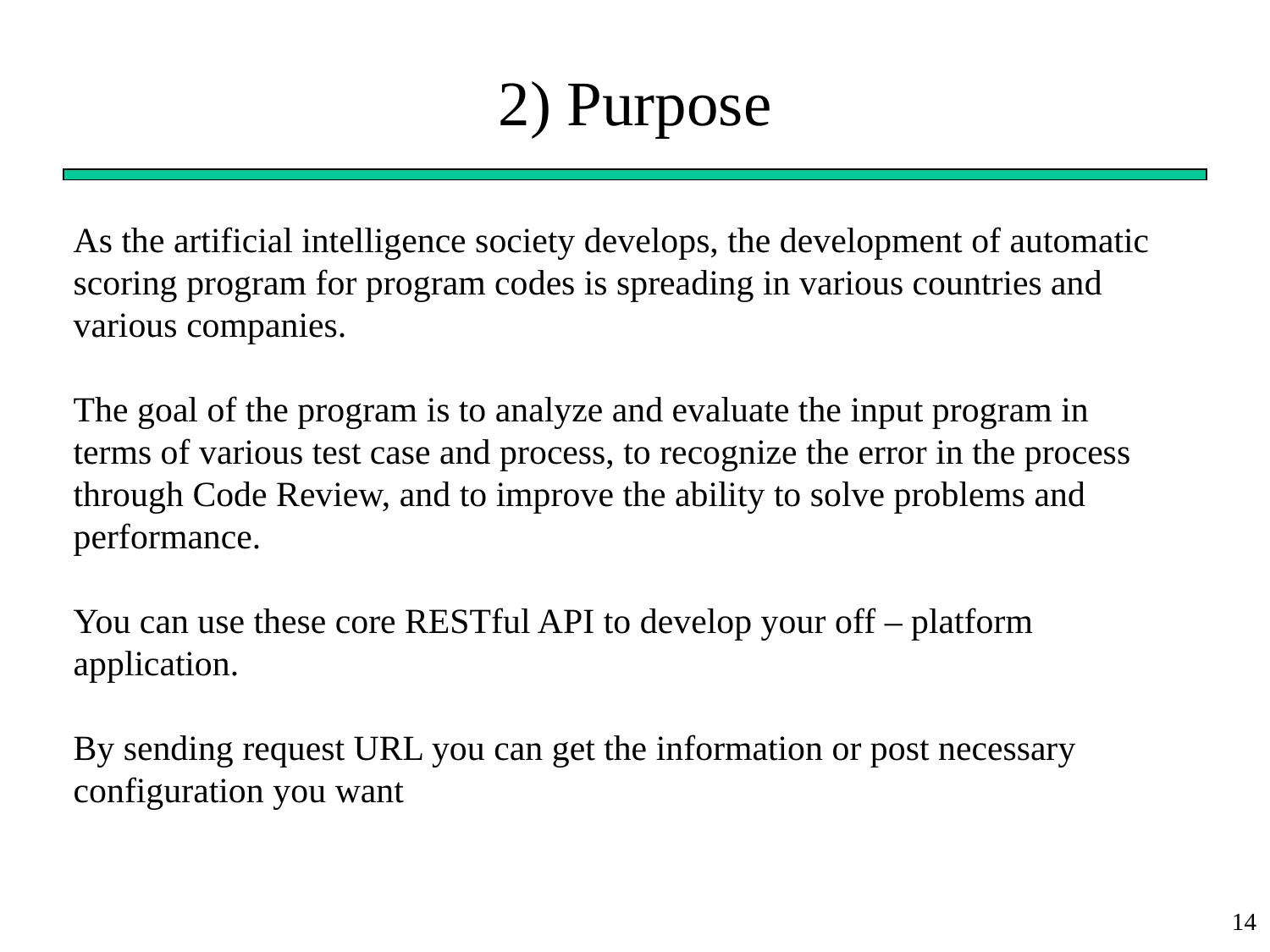

# 2) Purpose
As the artificial intelligence society develops, the development of automatic scoring program for program codes is spreading in various countries and various companies.

The goal of the program is to analyze and evaluate the input program in terms of various test case and process, to recognize the error in the process through Code Review, and to improve the ability to solve problems and performance.

You can use these core RESTful API to develop your off – platform application.

By sending request URL you can get the information or post necessary configuration you want

14